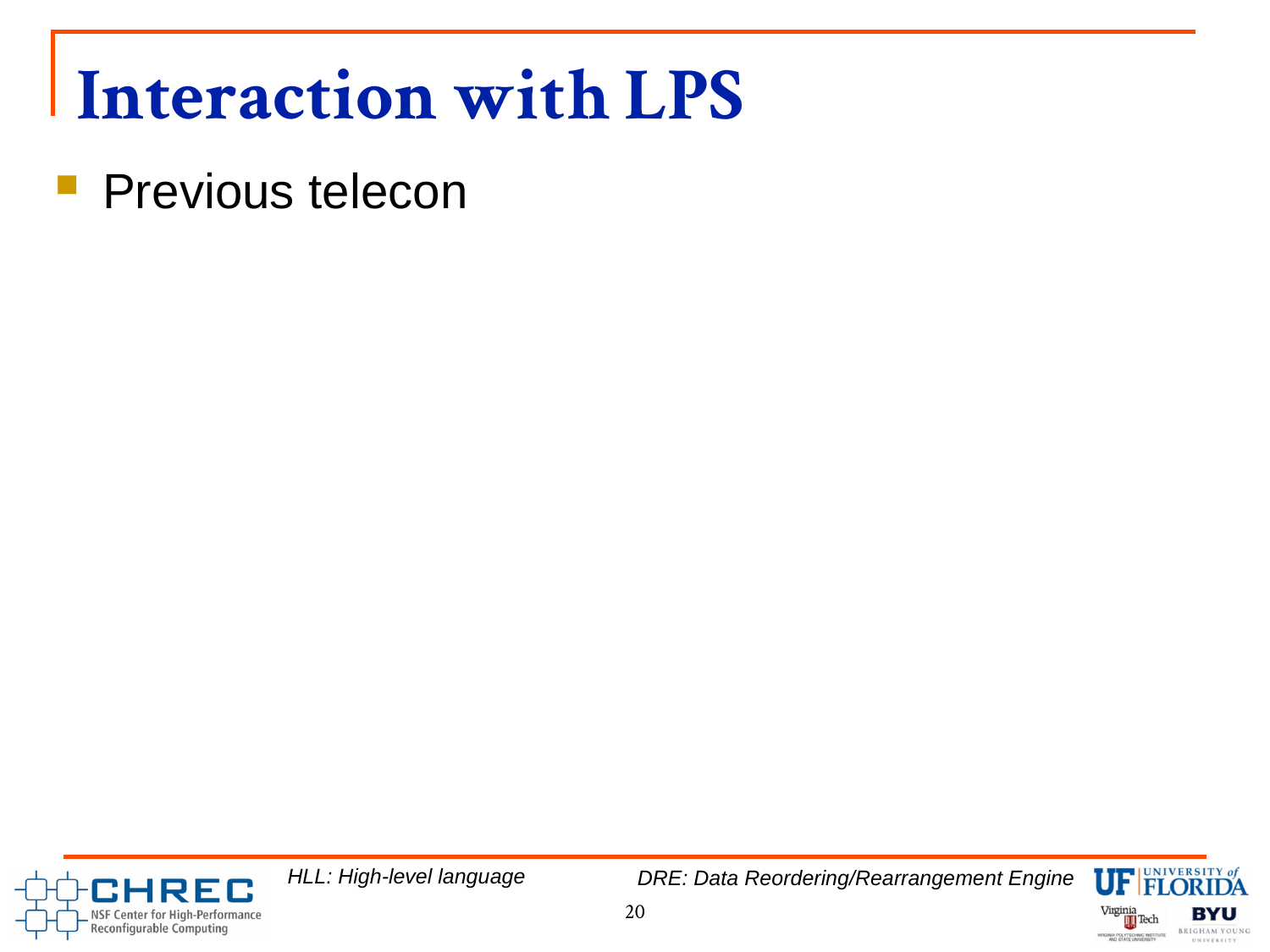

# Interaction with LPS
Previous telecon
HLL: High-level language

DRE: Data Reordering/Rearrangement Engine

20